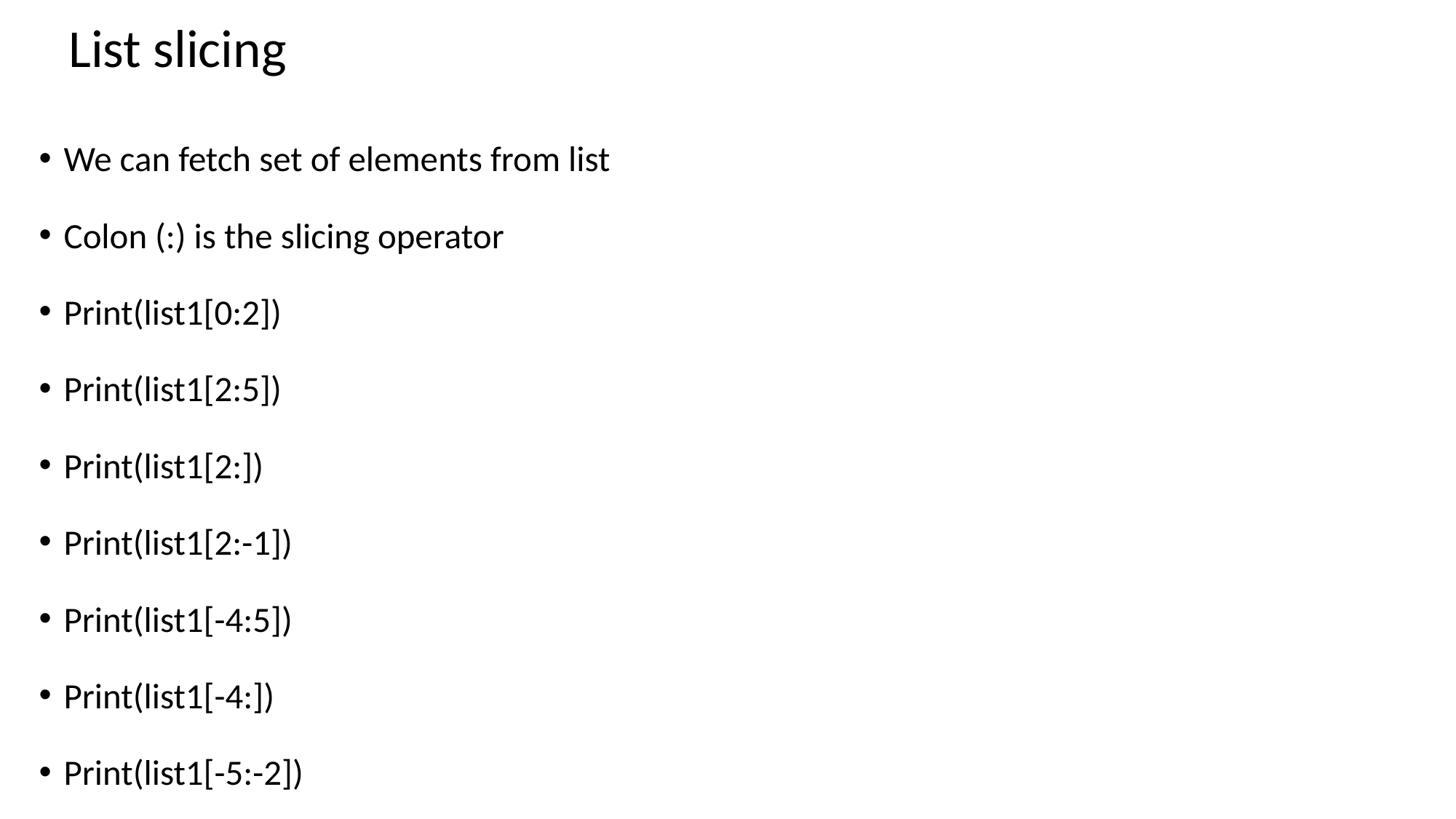

# List slicing
We can fetch set of elements from list
Colon (:) is the slicing operator
Print(list1[0:2])
Print(list1[2:5])
Print(list1[2:])
Print(list1[2:-1])
Print(list1[-4:5])
Print(list1[-4:])
Print(list1[-5:-2])